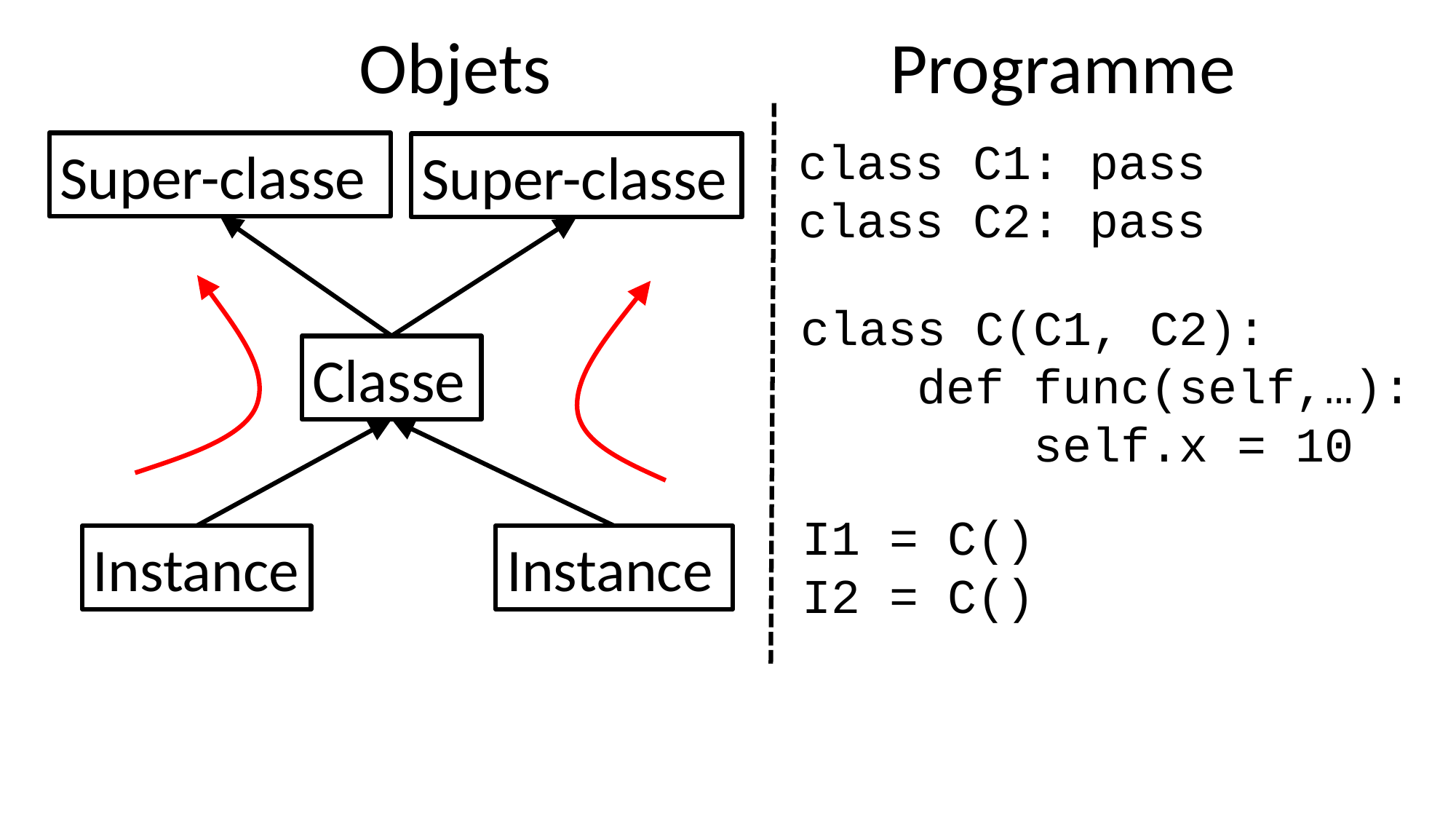

Programme
Objets
class C1: pass
class C2: pass
Super-classe
Super-classe

class C(C1, C2):
    def func(self,…):
        self.x = 10
Classe
I1 = C()
I2 = C()
Instance
Instance